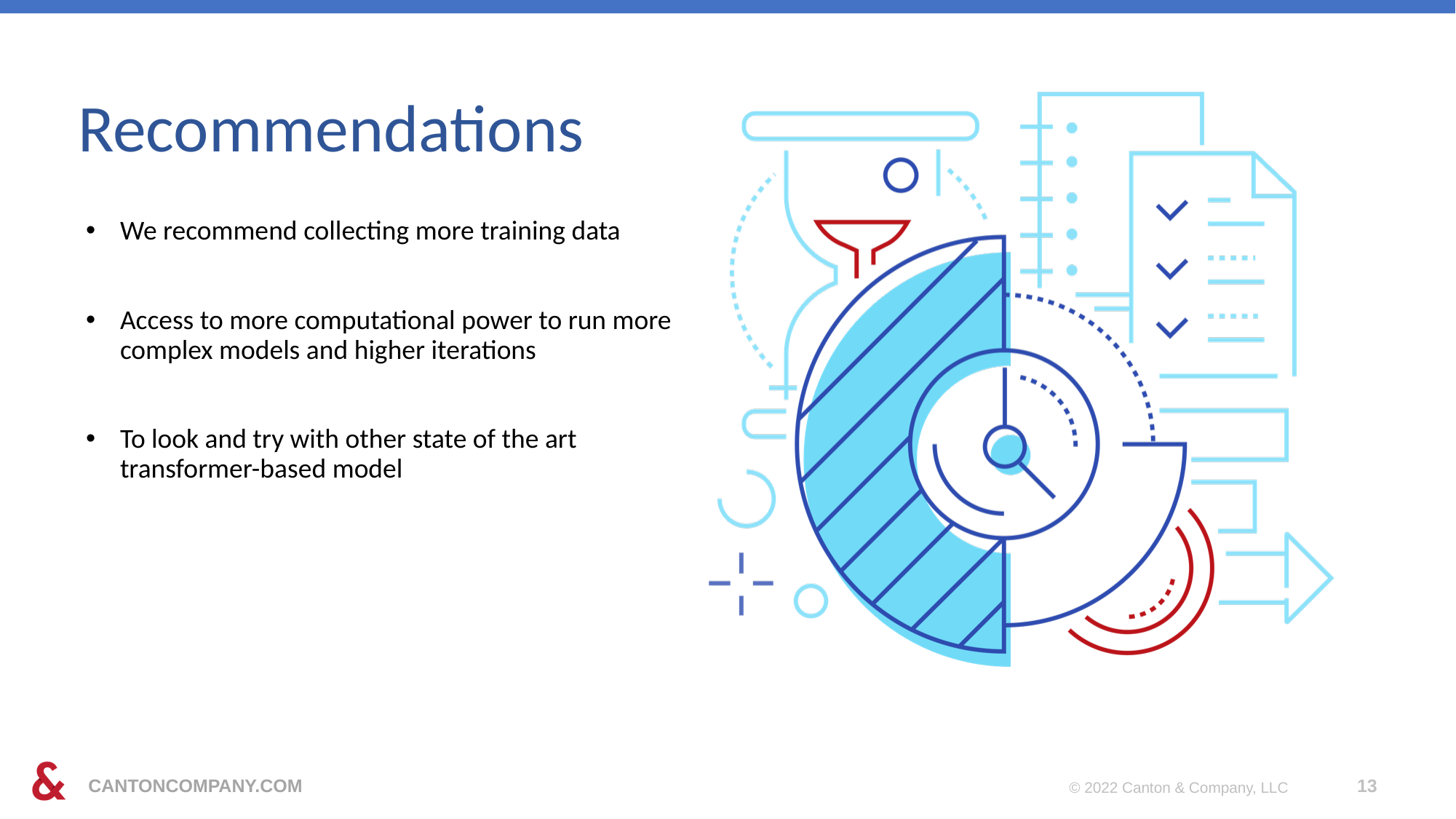

# Recommendations
We recommend collecting more training data

Access to more computational power to run more complex models and higher iterations

To look and try with other state of the art transformer-based model

© 2022 Canton & Company, LLC
13